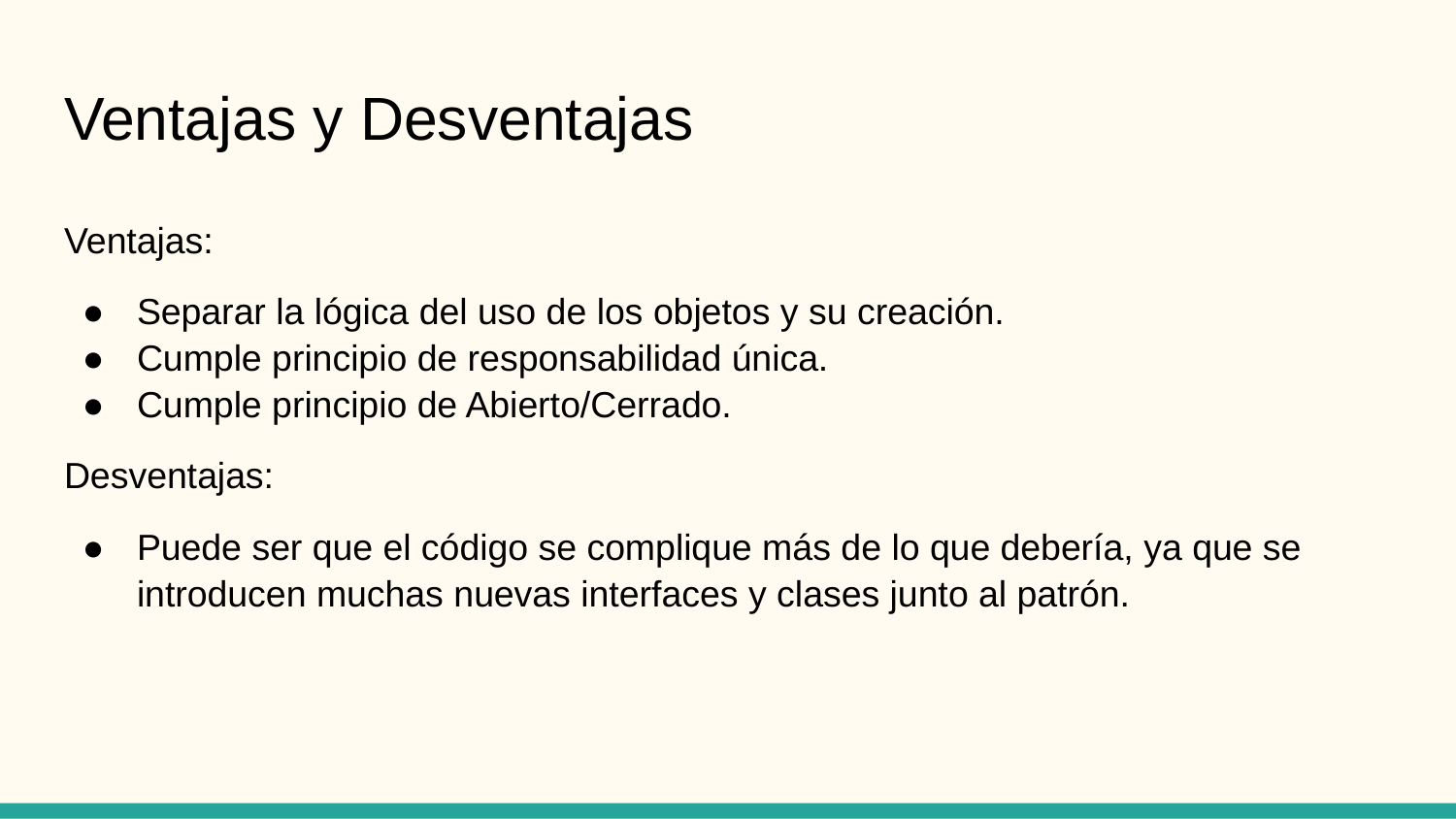

# Ventajas y Desventajas
Ventajas:
Separar la lógica del uso de los objetos y su creación.
Cumple principio de responsabilidad única.
Cumple principio de Abierto/Cerrado.
Desventajas:
Puede ser que el código se complique más de lo que debería, ya que se introducen muchas nuevas interfaces y clases junto al patrón.